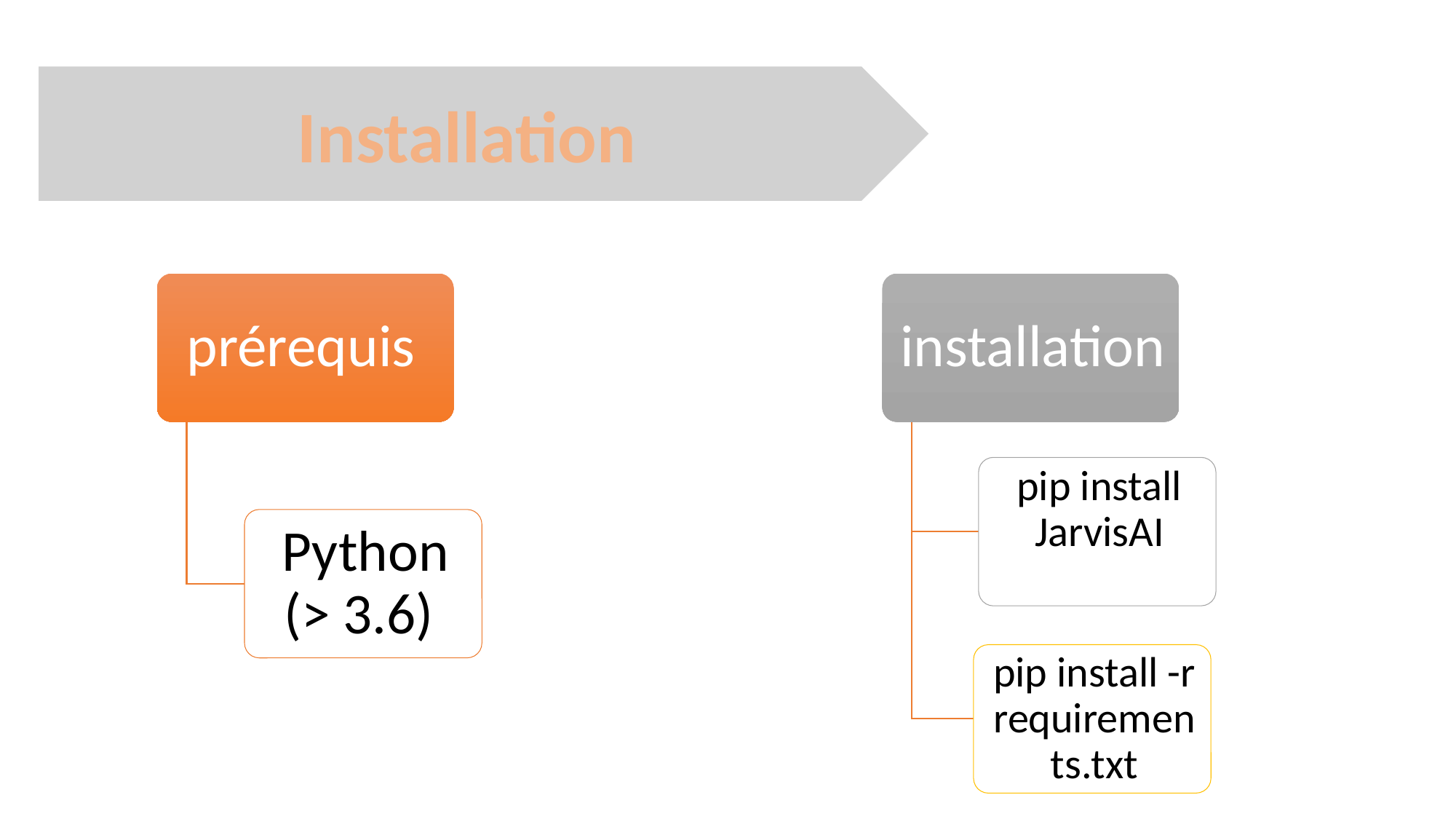

Installation
prérequis
Python (> 3.6)
installation
pip install JarvisAI

pip install -r requirements.txt